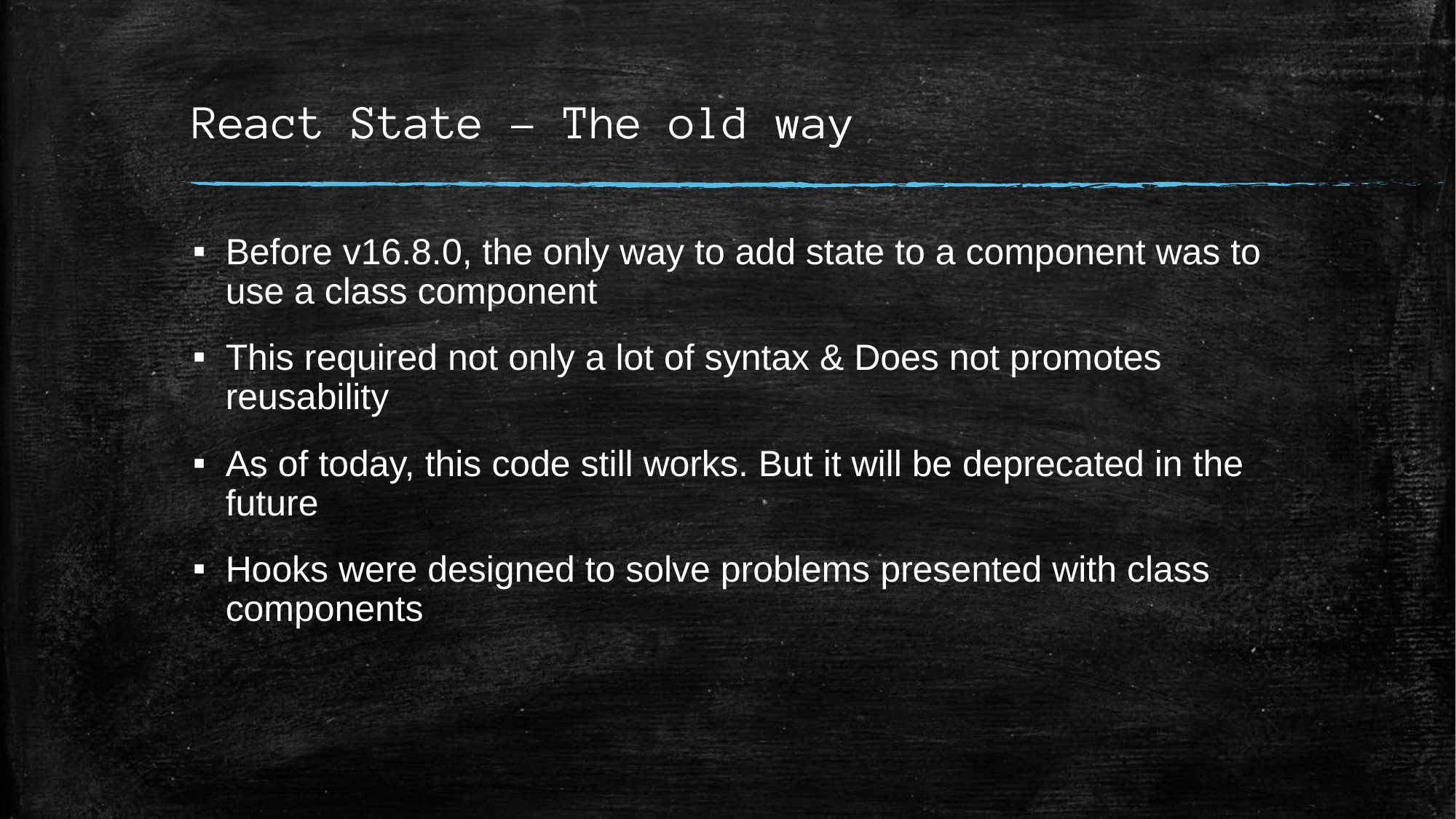

# React State – The old way
Before v16.8.0, the only way to add state to a component was to use a class component
This required not only a lot of syntax & Does not promotes reusability
As of today, this code still works. But it will be deprecated in the future
Hooks were designed to solve problems presented with class components